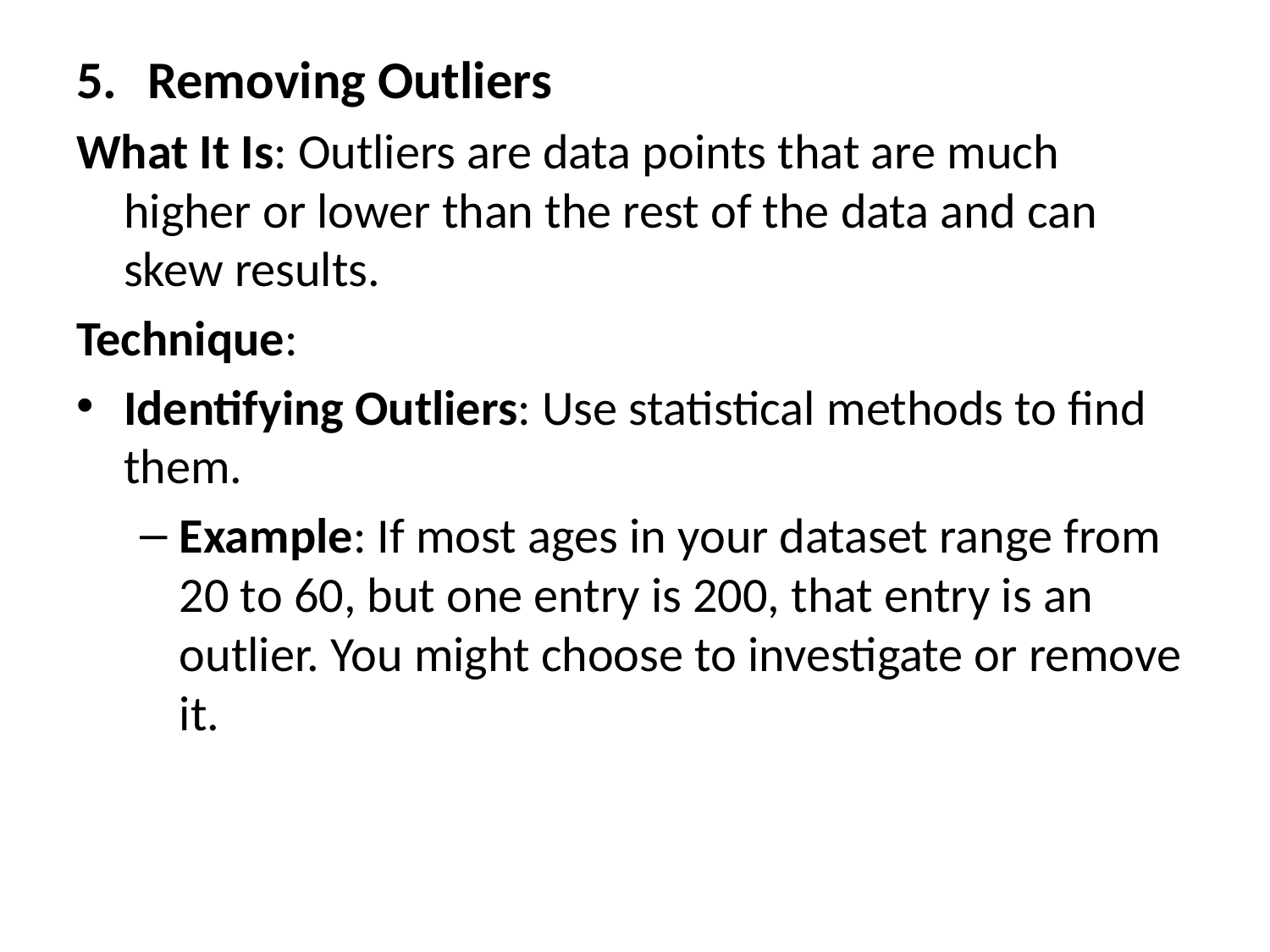

Removing Outliers
What It Is: Outliers are data points that are much higher or lower than the rest of the data and can skew results.
Technique:
Identifying Outliers: Use statistical methods to find them.
Example: If most ages in your dataset range from 20 to 60, but one entry is 200, that entry is an outlier. You might choose to investigate or remove it.